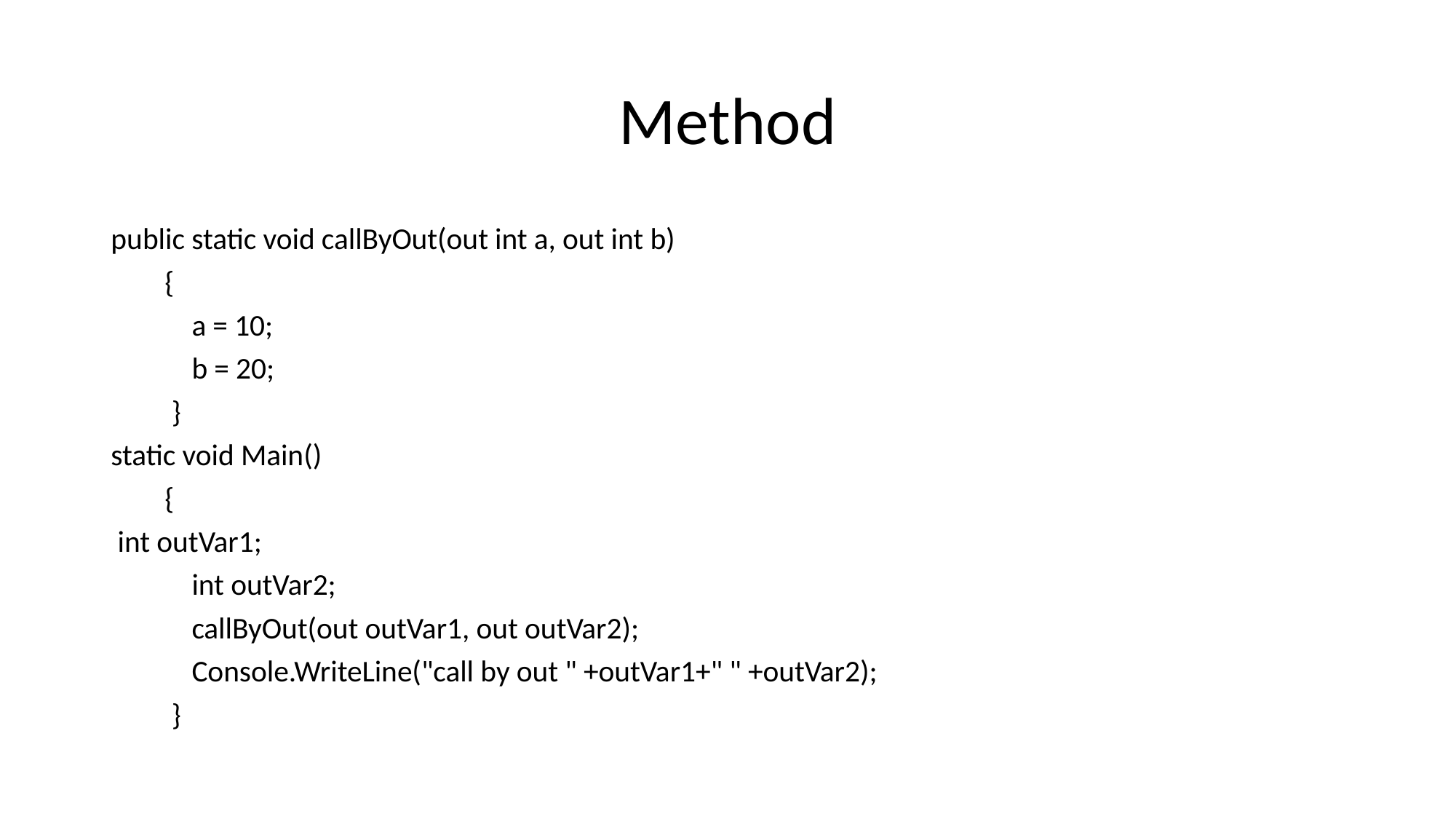

# Method
public static void callByOut(out int a, out int b)
        {
            a = 10;
            b = 20;
         }
static void Main()
        {
 int outVar1;
            int outVar2;
            callByOut(out outVar1, out outVar2);
            Console.WriteLine("call by out " +outVar1+" " +outVar2);
         }